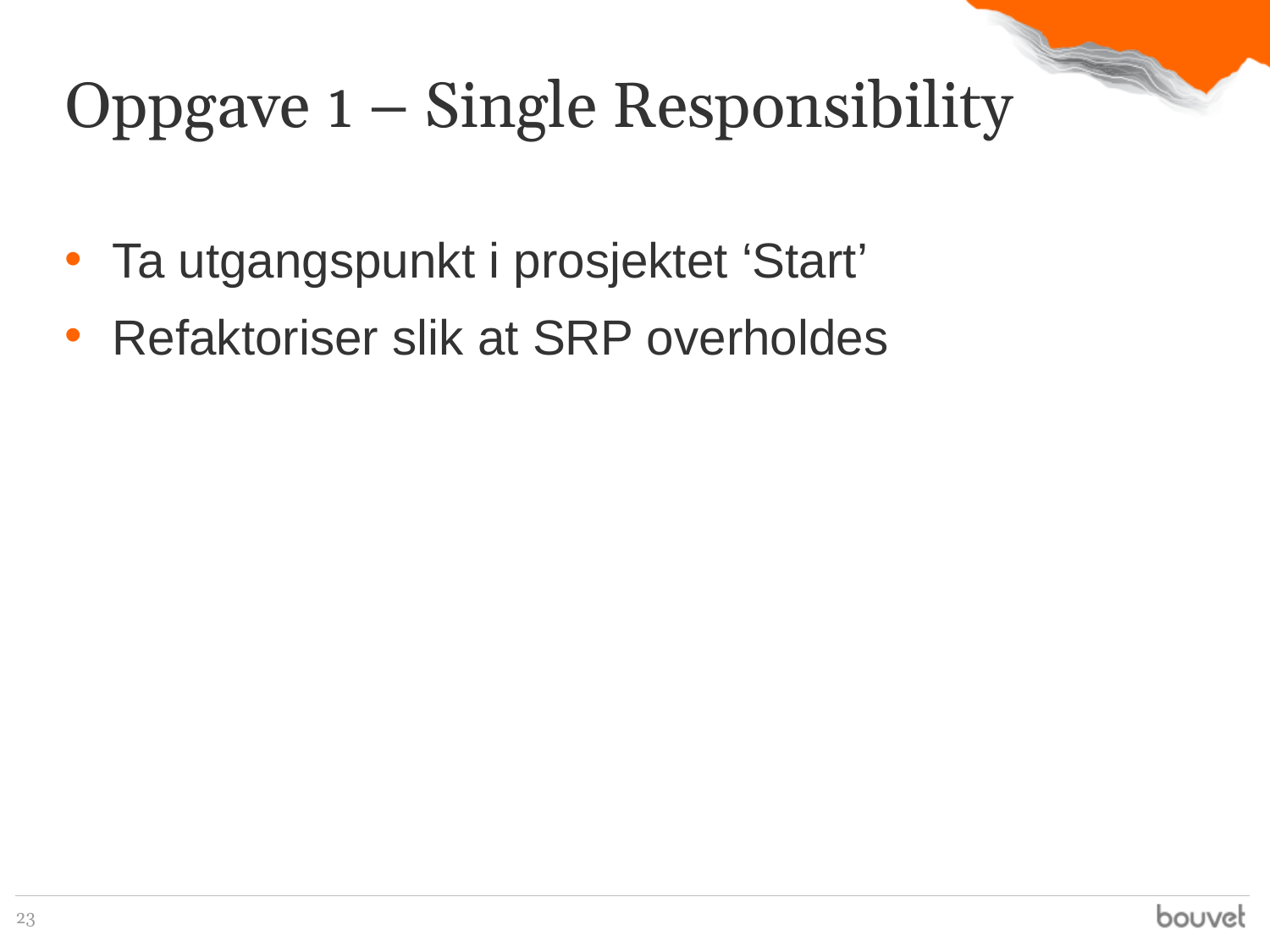

# Oppgave 1 – Single Responsibility
Ta utgangspunkt i prosjektet ‘Start’
Refaktoriser slik at SRP overholdes
23